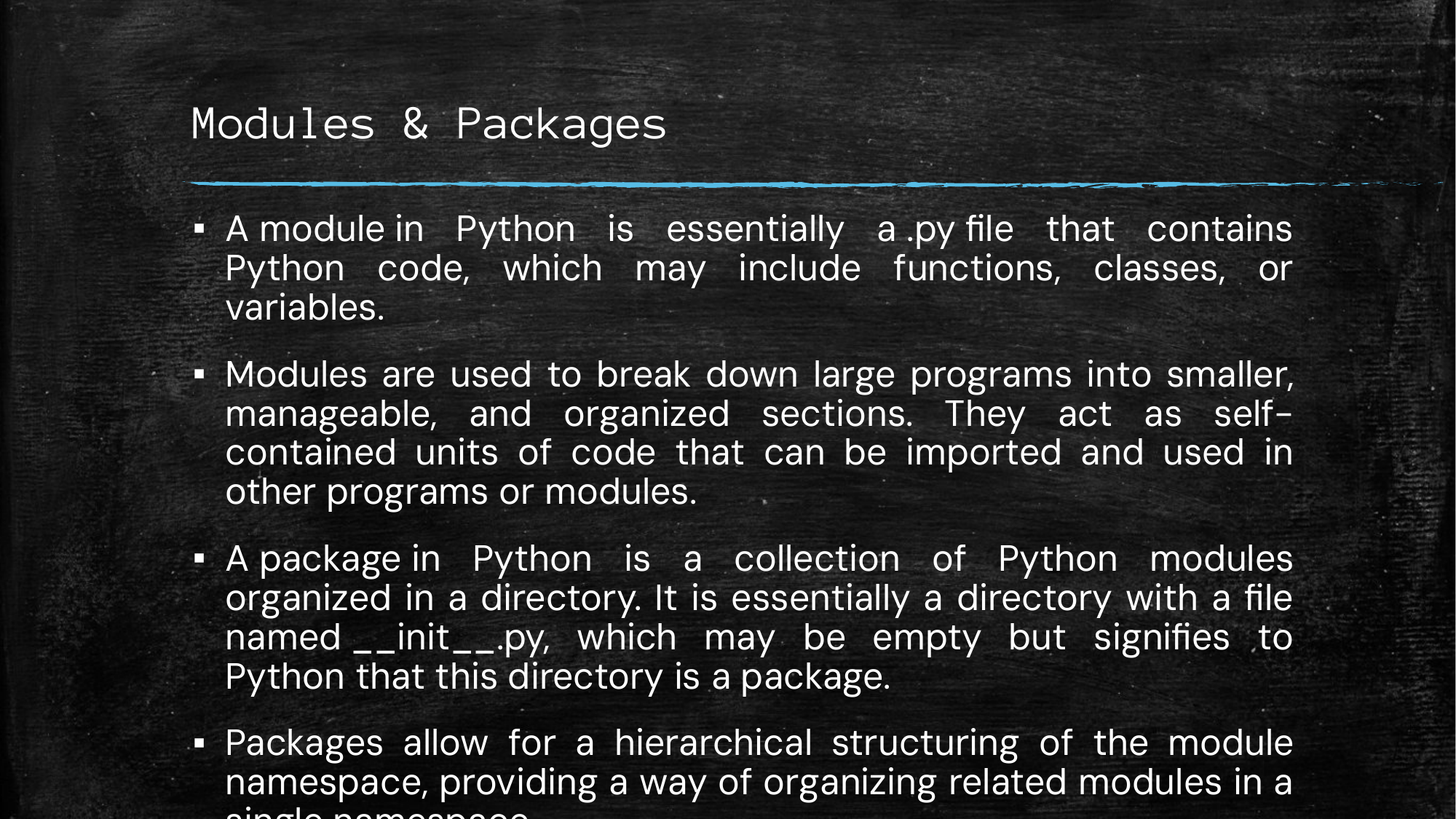

# Modules & Packages
A module in Python is essentially a .py file that contains Python code, which may include functions, classes, or variables.
Modules are used to break down large programs into smaller, manageable, and organized sections. They act as self-contained units of code that can be imported and used in other programs or modules.
A package in Python is a collection of Python modules organized in a directory. It is essentially a directory with a file named __init__.py, which may be empty but signifies to Python that this directory is a package.
Packages allow for a hierarchical structuring of the module namespace, providing a way of organizing related modules in a single namespace.